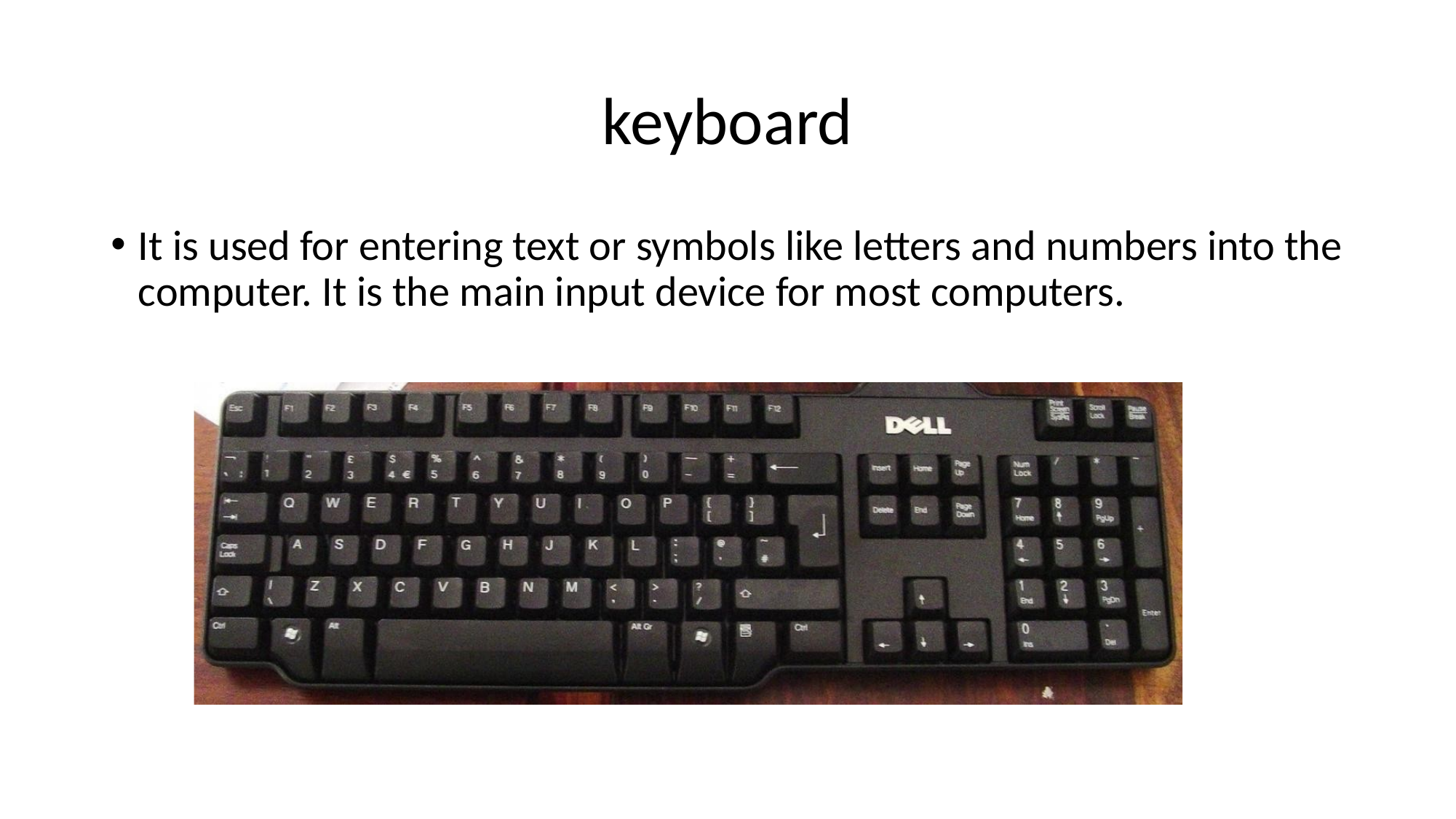

# keyboard
It is used for entering text or symbols like letters and numbers into the computer. It is the main input device for most computers.